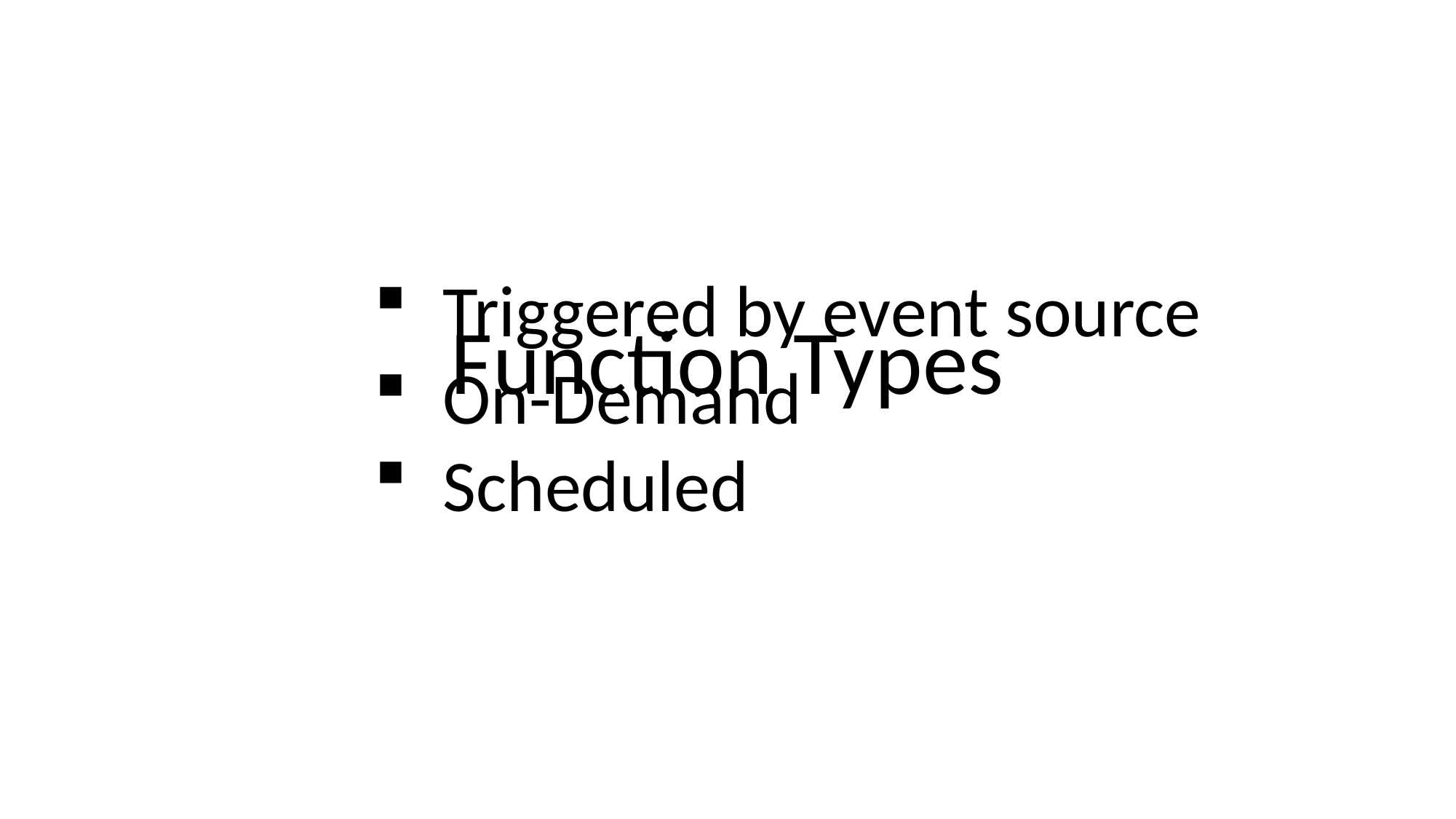

Triggered by event source
On-Demand
Scheduled
# Function Types